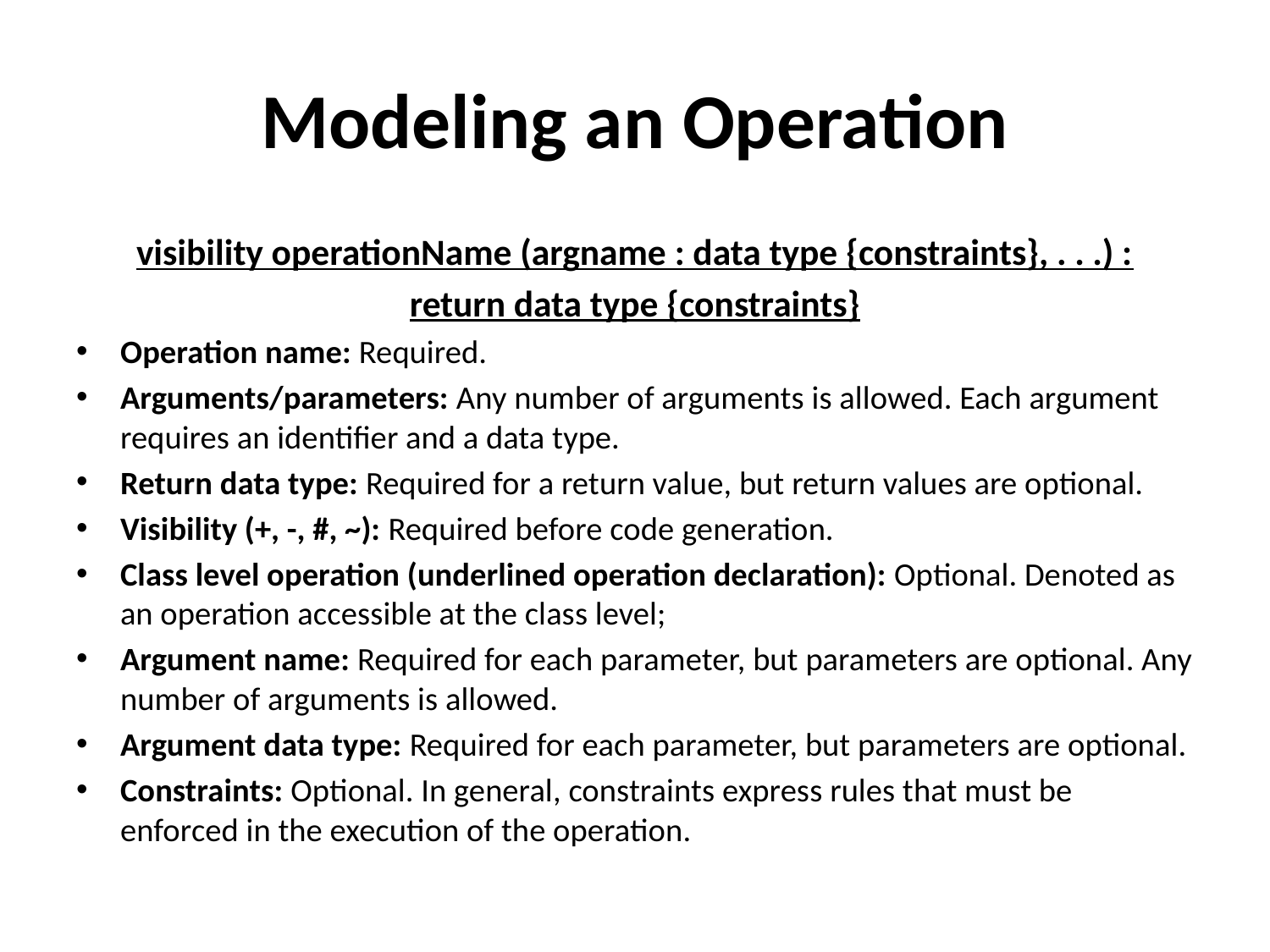

# Modeling an Operation
visibility operationName (argname : data type {constraints}, . . .) :
return data type {constraints}
Operation name: Required.
Arguments/parameters: Any number of arguments is allowed. Each argument requires an identifier and a data type.
Return data type: Required for a return value, but return values are optional.
Visibility (+, -, #, ~): Required before code generation.
Class level operation (underlined operation declaration): Optional. Denoted as an operation accessible at the class level;
Argument name: Required for each parameter, but parameters are optional. Any number of arguments is allowed.
Argument data type: Required for each parameter, but parameters are optional.
Constraints: Optional. In general, constraints express rules that must be enforced in the execution of the operation.